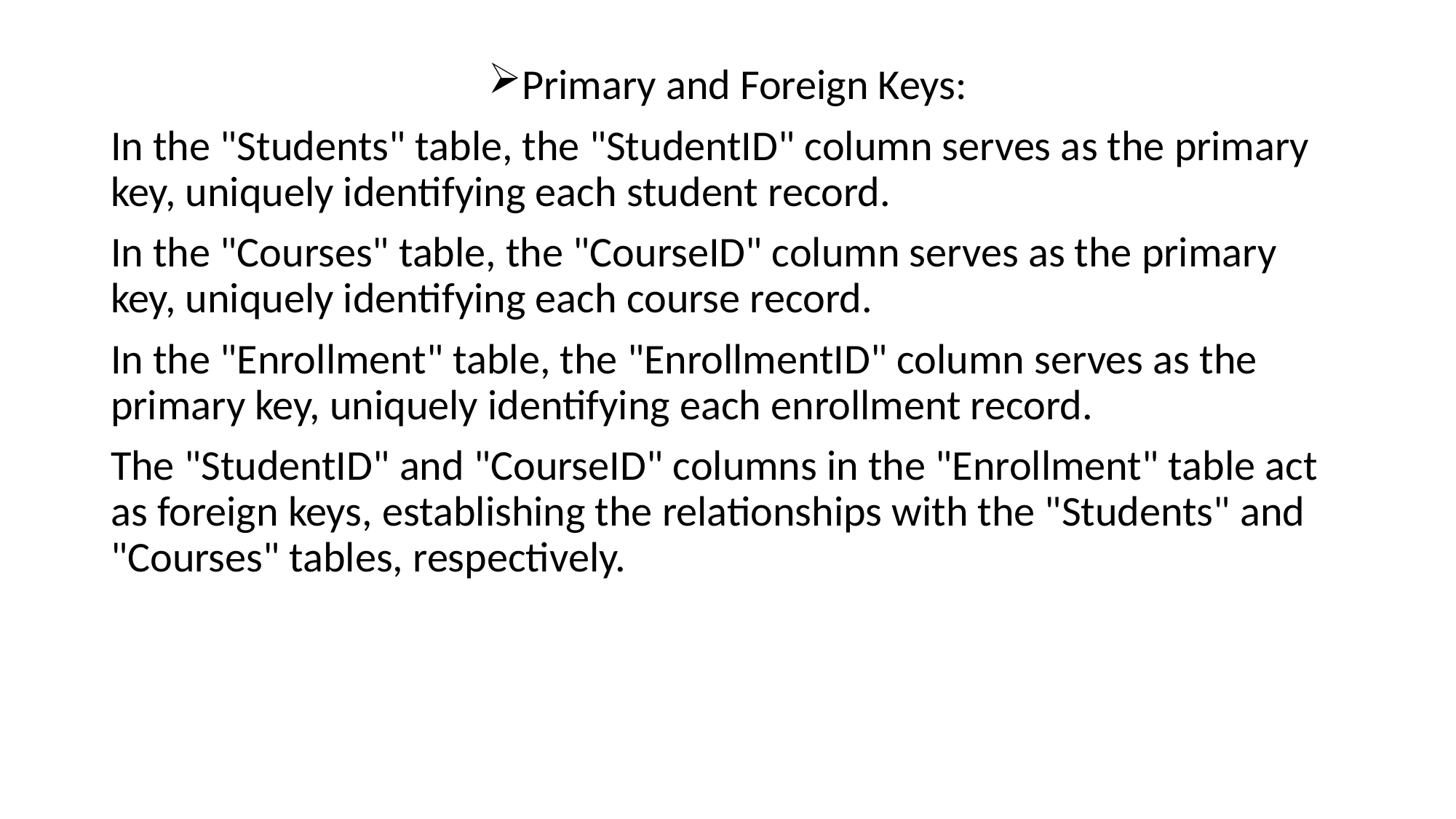

Primary and Foreign Keys:
In the "Students" table, the "StudentID" column serves as the primary key, uniquely identifying each student record.
In the "Courses" table, the "CourseID" column serves as the primary key, uniquely identifying each course record.
In the "Enrollment" table, the "EnrollmentID" column serves as the primary key, uniquely identifying each enrollment record.
The "StudentID" and "CourseID" columns in the "Enrollment" table act as foreign keys, establishing the relationships with the "Students" and "Courses" tables, respectively.